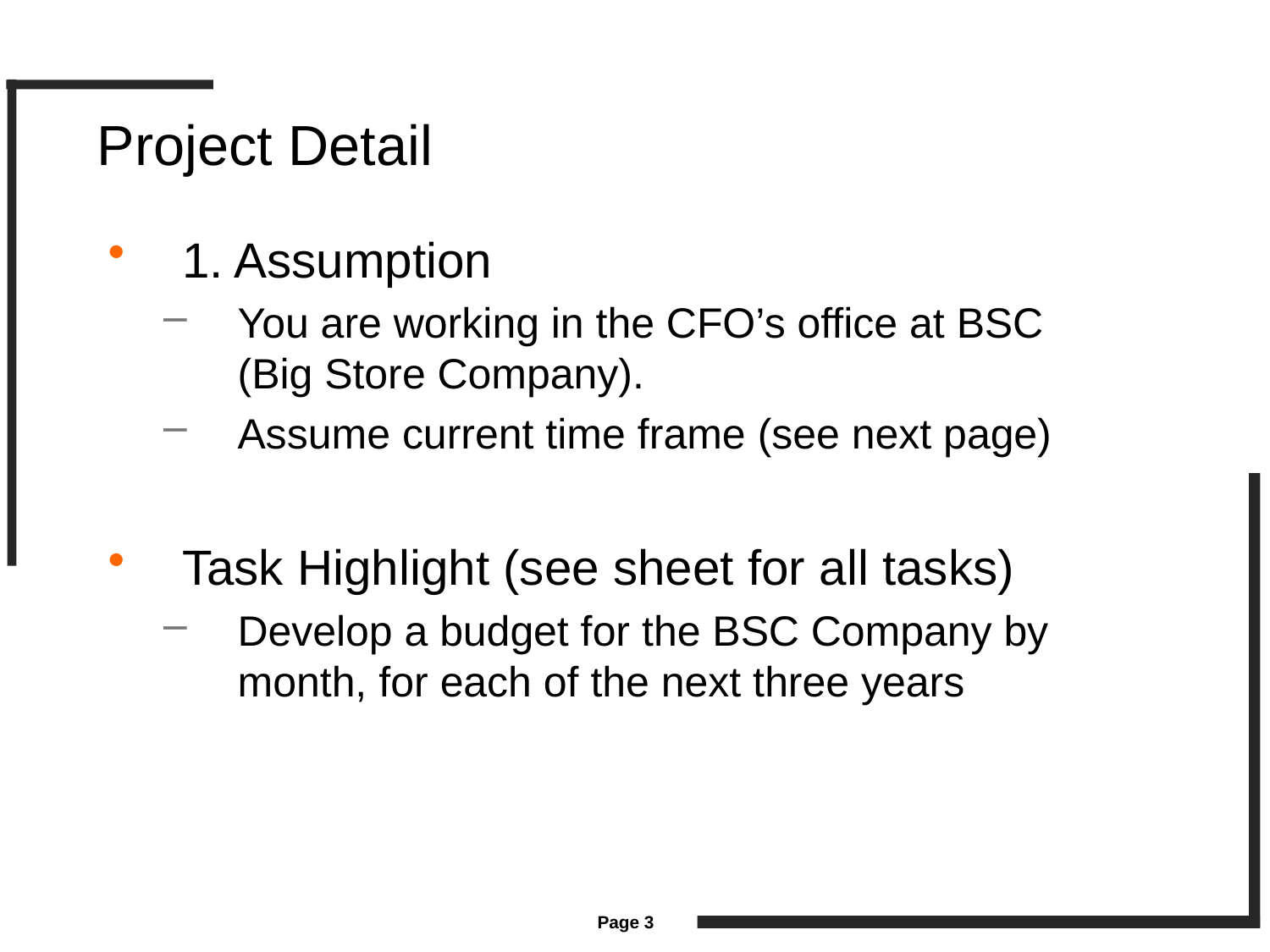

# Project Detail
1. Assumption
You are working in the CFO’s office at BSC
(Big Store Company).
Assume current time frame (see next page)

Task Highlight (see sheet for all tasks)
Develop a budget for the BSC Company by month, for each of the next three years
Page 3